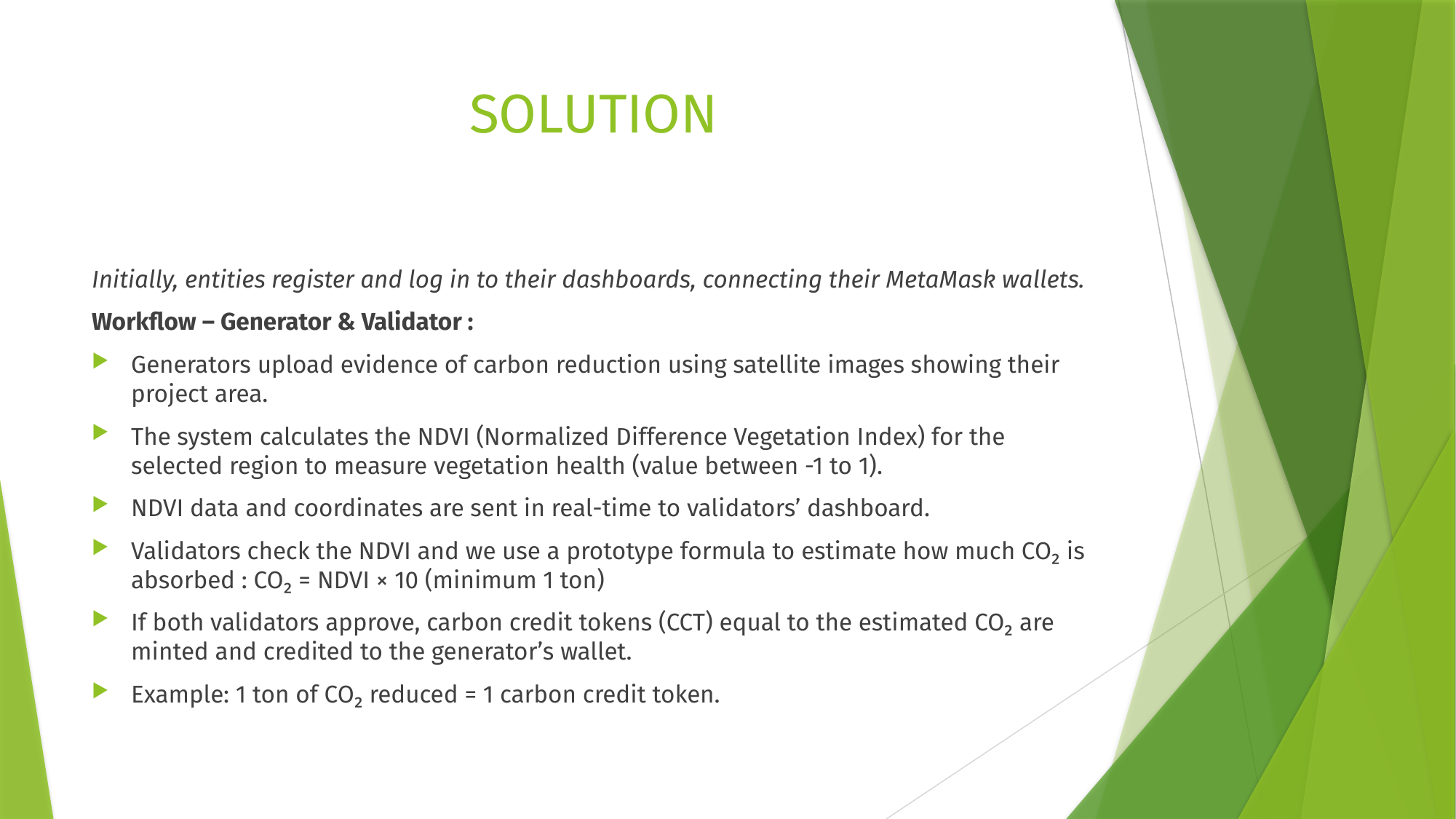

# SOLUTION
Initially, entities register and log in to their dashboards, connecting their MetaMask wallets.
Workflow – Generator & Validator :
Generators upload evidence of carbon reduction using satellite images showing their project area.
The system calculates the NDVI (Normalized Difference Vegetation Index) for the selected region to measure vegetation health (value between -1 to 1).
NDVI data and coordinates are sent in real-time to validators’ dashboard.
Validators check the NDVI and we use a prototype formula to estimate how much CO₂ is absorbed : CO₂ = NDVI × 10 (minimum 1 ton)
If both validators approve, carbon credit tokens (CCT) equal to the estimated CO₂ are minted and credited to the generator’s wallet.
Example: 1 ton of CO₂ reduced = 1 carbon credit token.